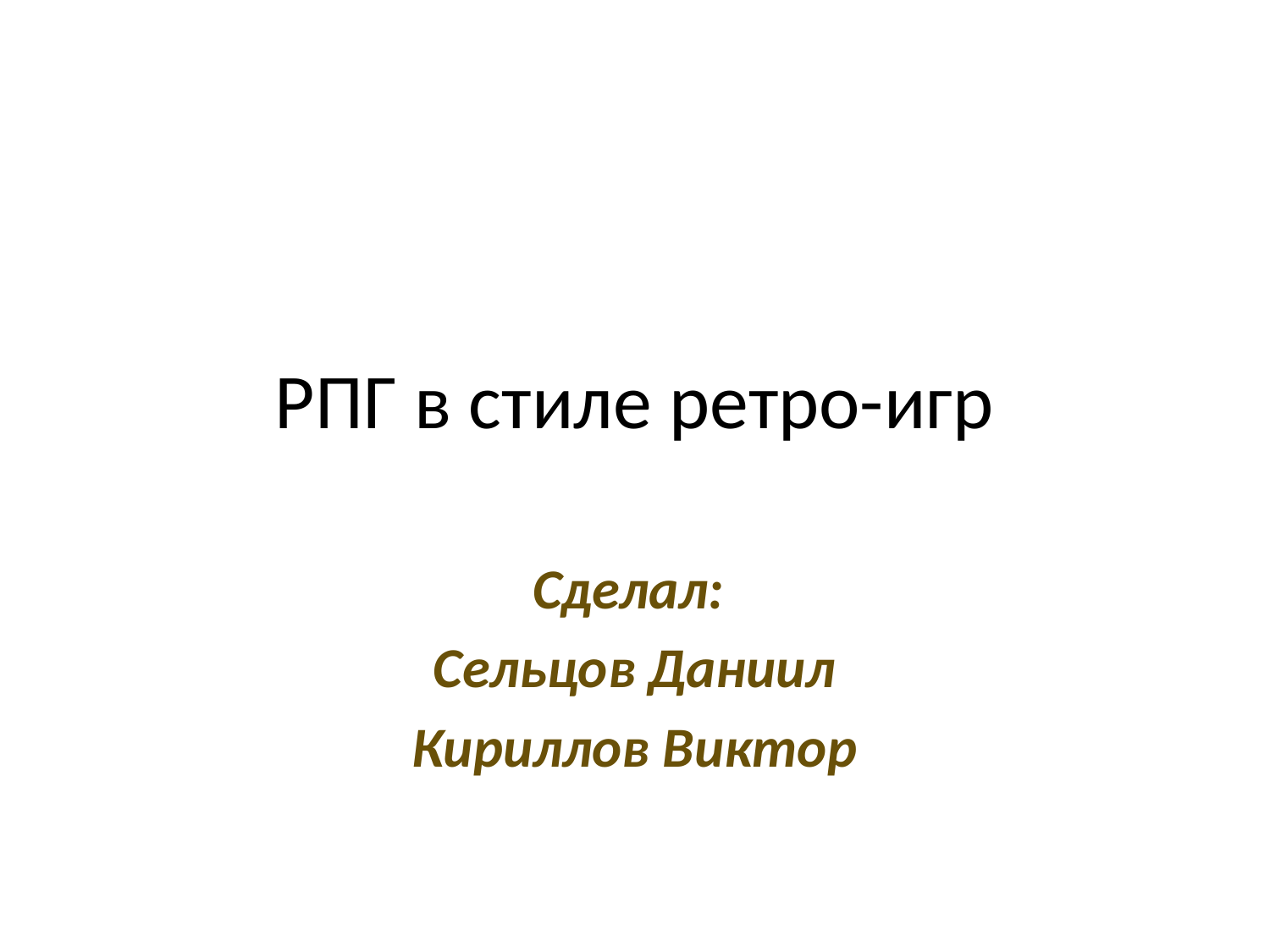

# РПГ в стиле ретро-игр
Сделал:
Сельцов Даниил
Кириллов Виктор